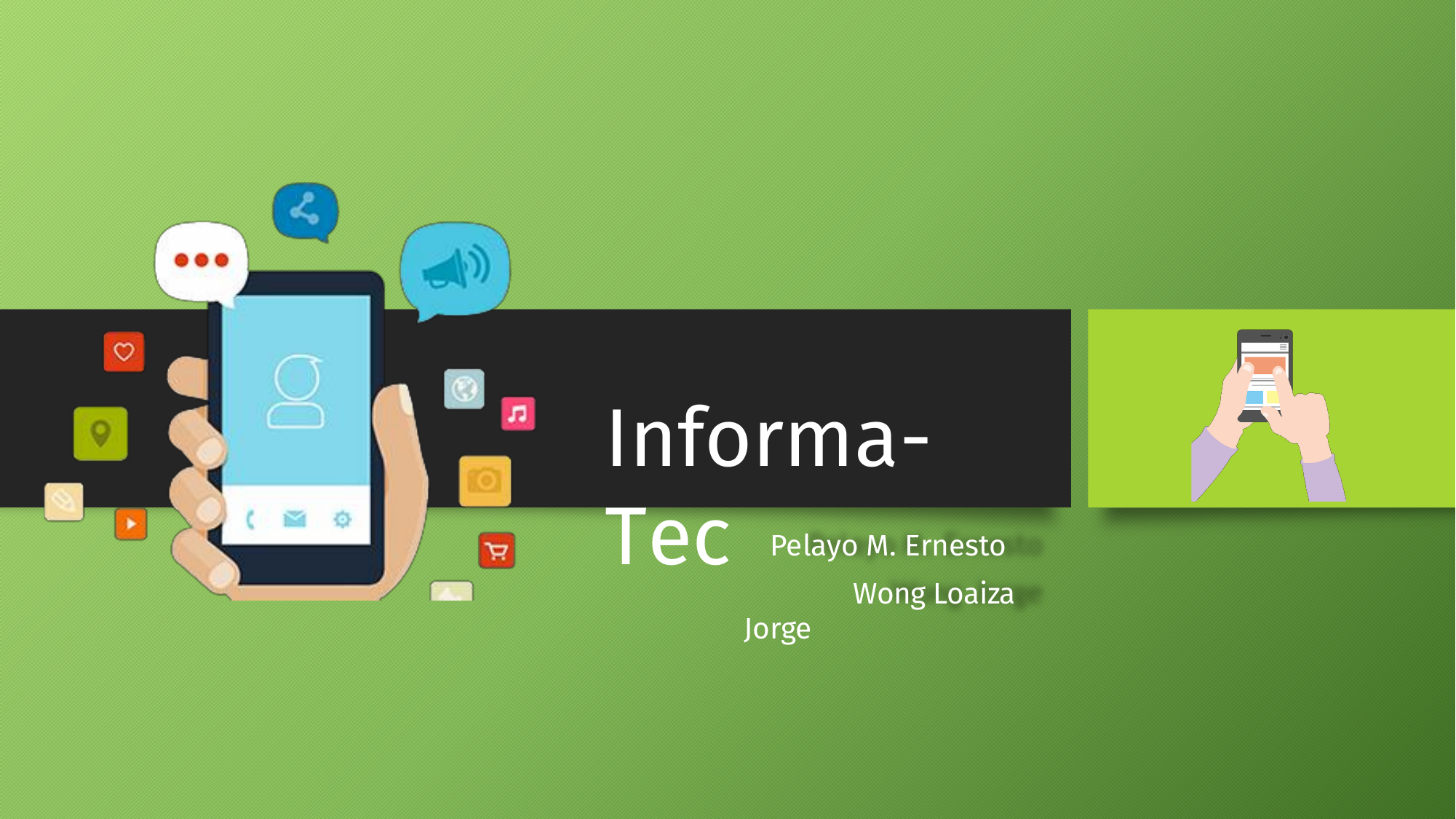

Informa-Tec

	Pelayo M. Ernesto
	Wong Loaiza Jorge